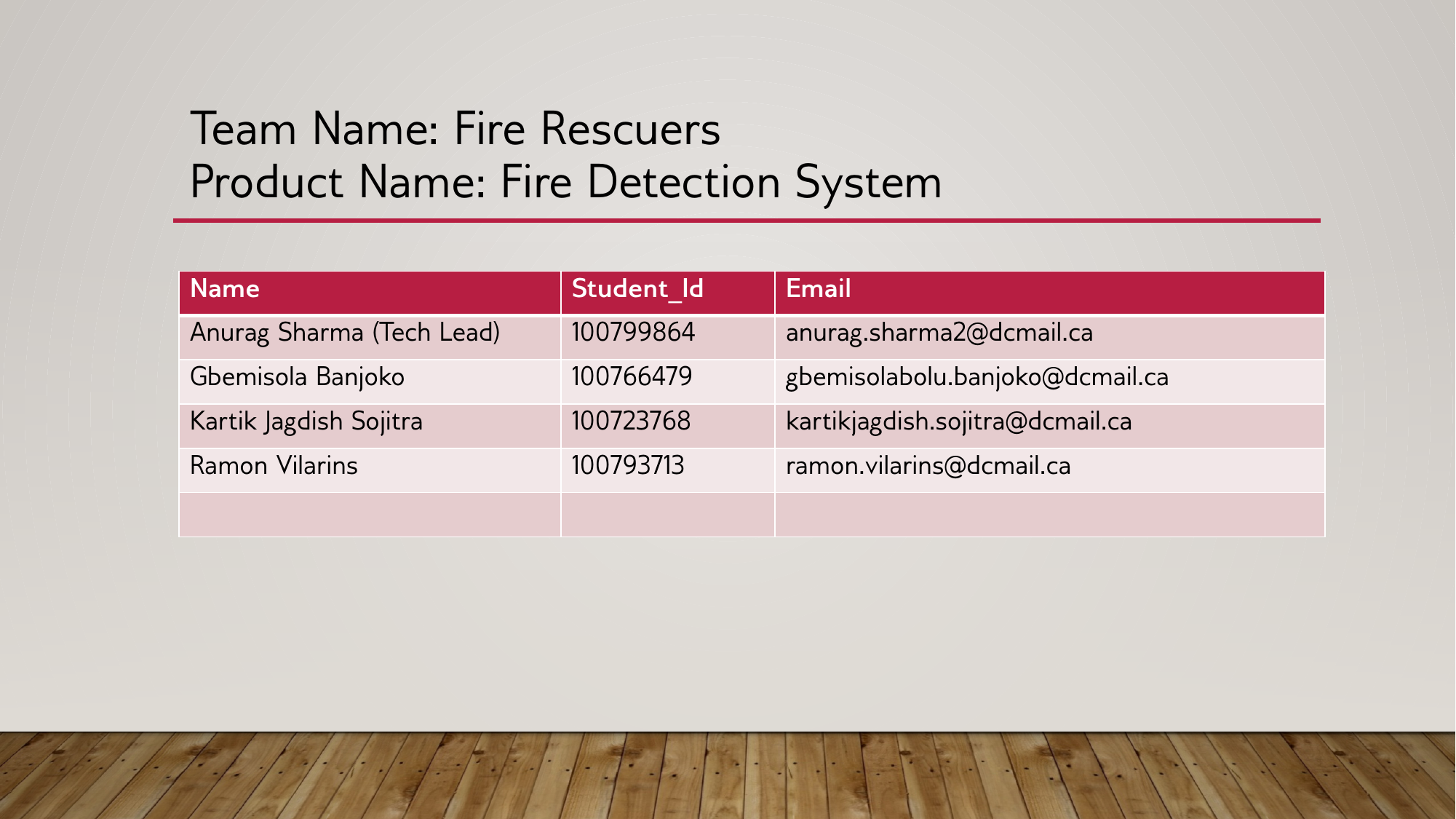

# Team Name: Fire Rescuers Product Name: Fire Detection System
| Name | Student\_Id | Email |
| --- | --- | --- |
| Anurag Sharma (Tech Lead) | 100799864 | anurag.sharma2@dcmail.ca |
| Gbemisola Banjoko | 100766479 | gbemisolabolu.banjoko@dcmail.ca |
| Kartik Jagdish Sojitra | 100723768 | kartikjagdish.sojitra@dcmail.ca |
| Ramon Vilarins | 100793713 | ramon.vilarins@dcmail.ca |
|  |  |  |